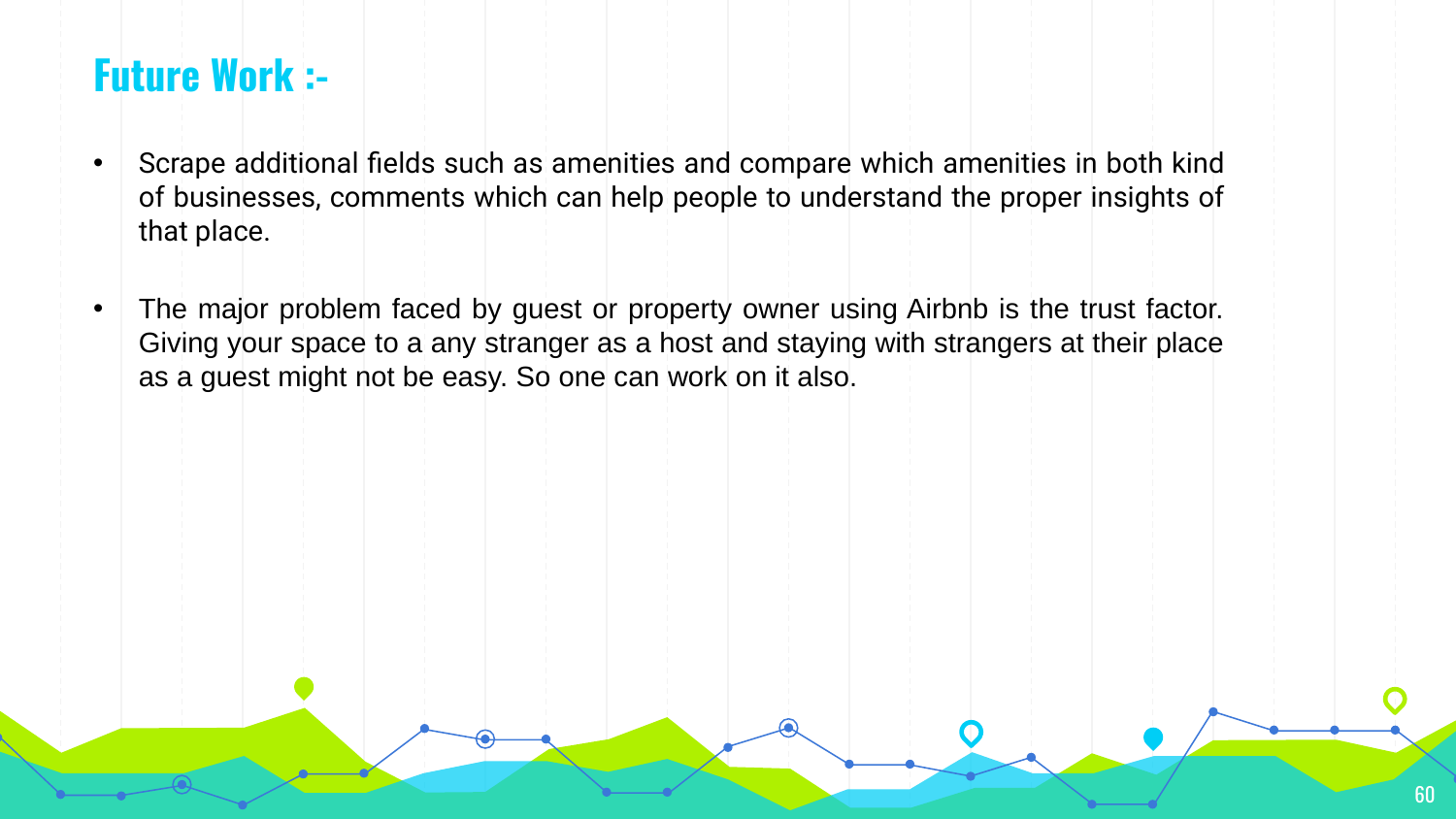

Future Work :-
Scrape additional fields such as amenities and compare which amenities in both kind of businesses, comments which can help people to understand the proper insights of that place.

The major problem faced by guest or property owner using Airbnb is the trust factor. Giving your space to a any stranger as a host and staying with strangers at their place as a guest might not be easy. So one can work on it also.
60